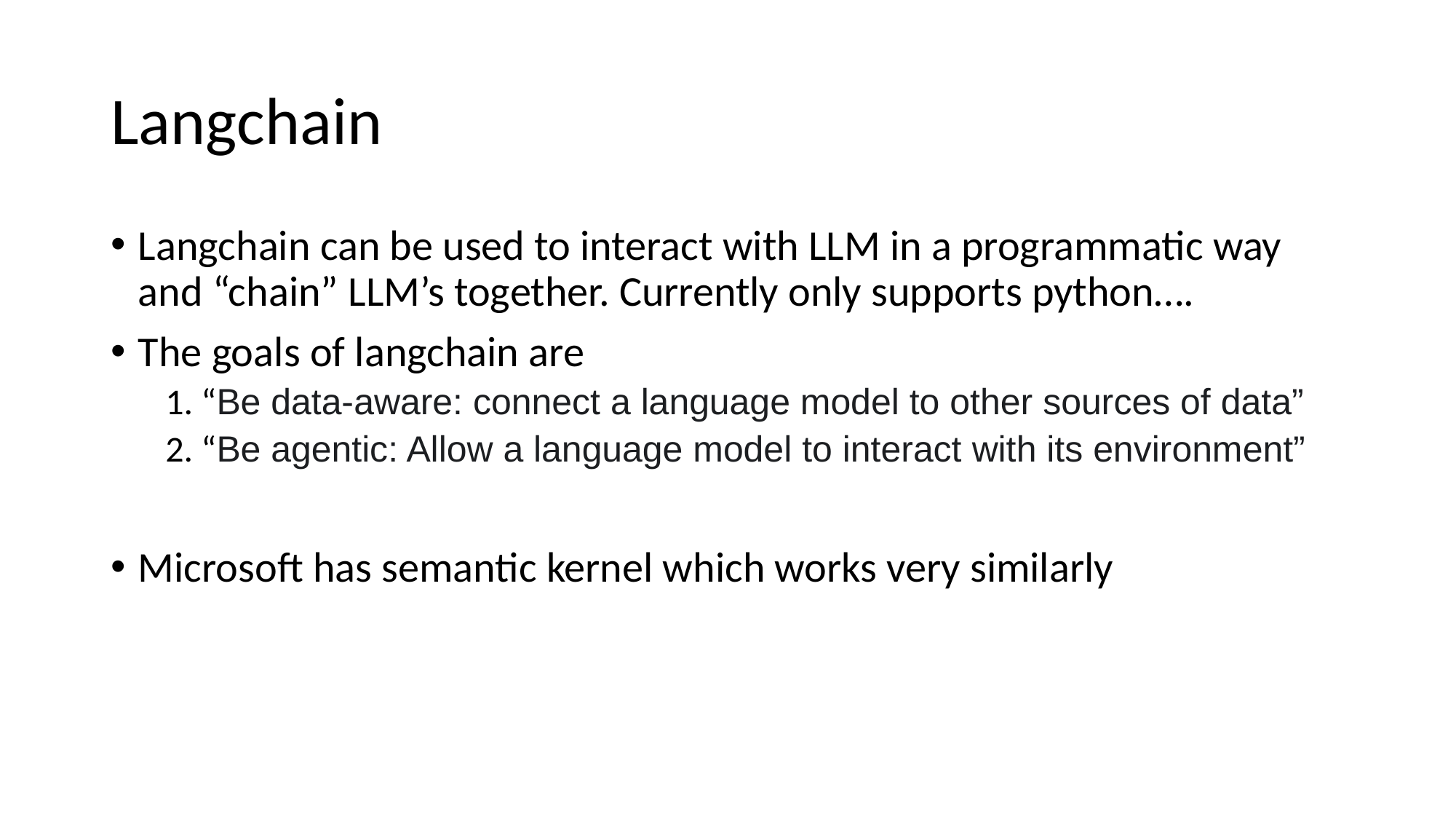

# Langchain
Langchain can be used to interact with LLM in a programmatic way and “chain” LLM’s together. Currently only supports python….
The goals of langchain are
1. “Be data-aware: connect a language model to other sources of data”
2. “Be agentic: Allow a language model to interact with its environment”

Microsoft has semantic kernel which works very similarly